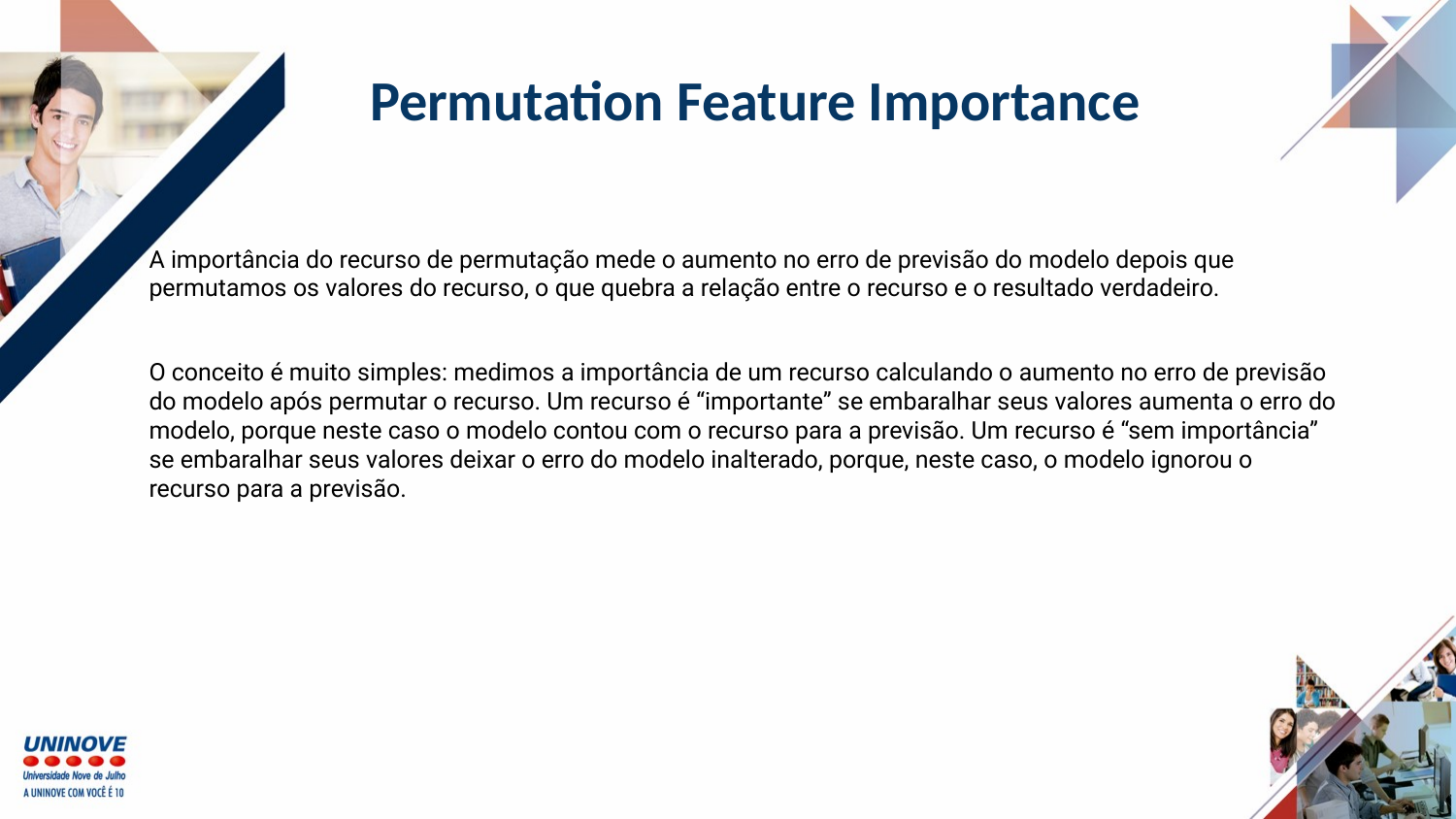

# Permutation Feature Importance
A importância do recurso de permutação mede o aumento no erro de previsão do modelo depois que permutamos os valores do recurso, o que quebra a relação entre o recurso e o resultado verdadeiro.

O conceito é muito simples: medimos a importância de um recurso calculando o aumento no erro de previsão do modelo após permutar o recurso. Um recurso é “importante” se embaralhar seus valores aumenta o erro do modelo, porque neste caso o modelo contou com o recurso para a previsão. Um recurso é “sem importância” se embaralhar seus valores deixar o erro do modelo inalterado, porque, neste caso, o modelo ignorou o recurso para a previsão.